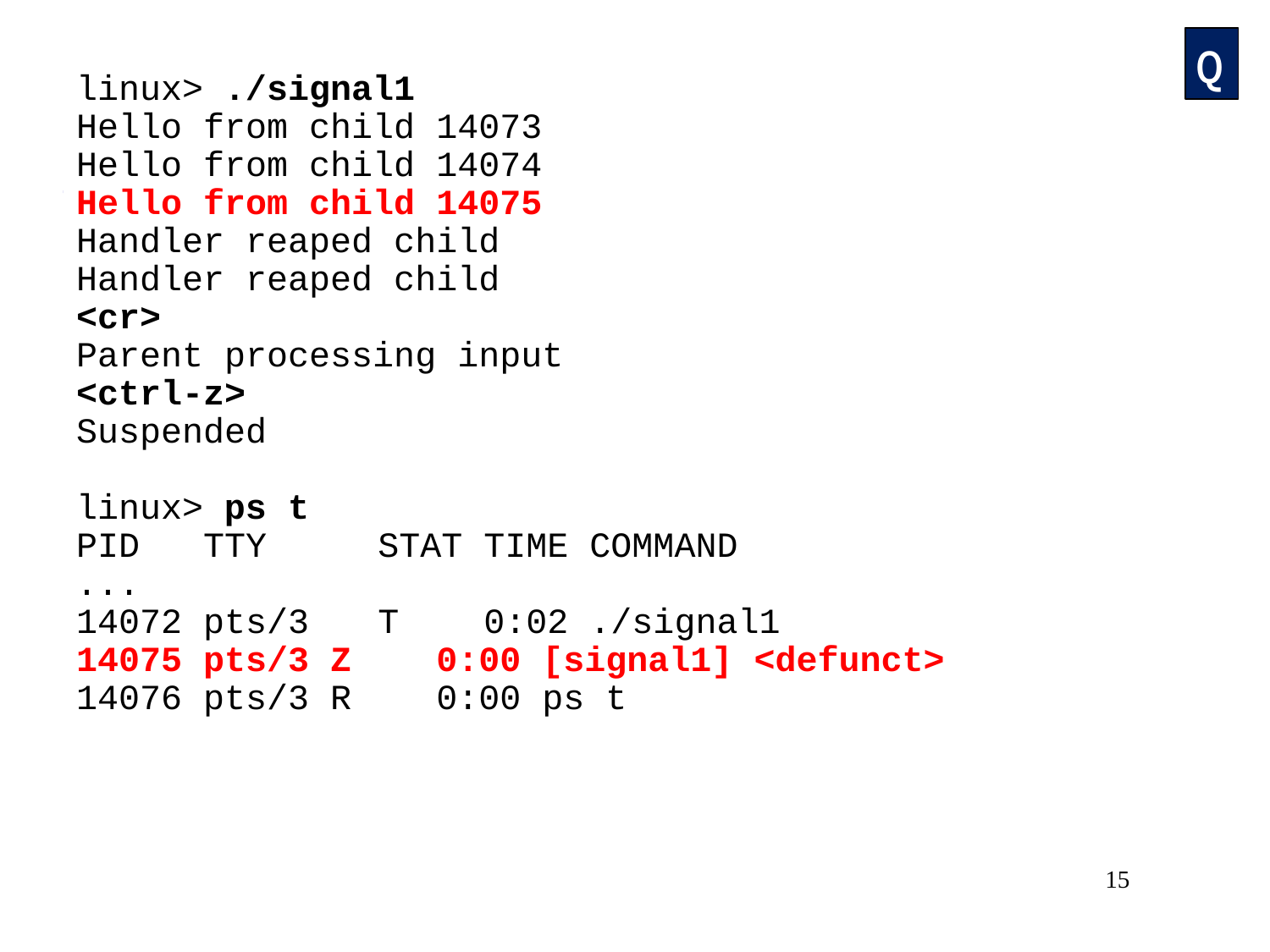

Q
linux> ./signal1
Hello from child 14073
Hello from child 14074
Hello from child 14075
Handler reaped child
Handler reaped child
<cr>
Parent processing input
<ctrl-z>
Suspended

linux> ps t
PID   TTY  	STAT TIME COMMAND
...
14072 pts/3	T    0:02 ./signal1
14075 pts/3 Z    0:00 [signal1] <defunct>
14076 pts/3 R    0:00 ps t
15